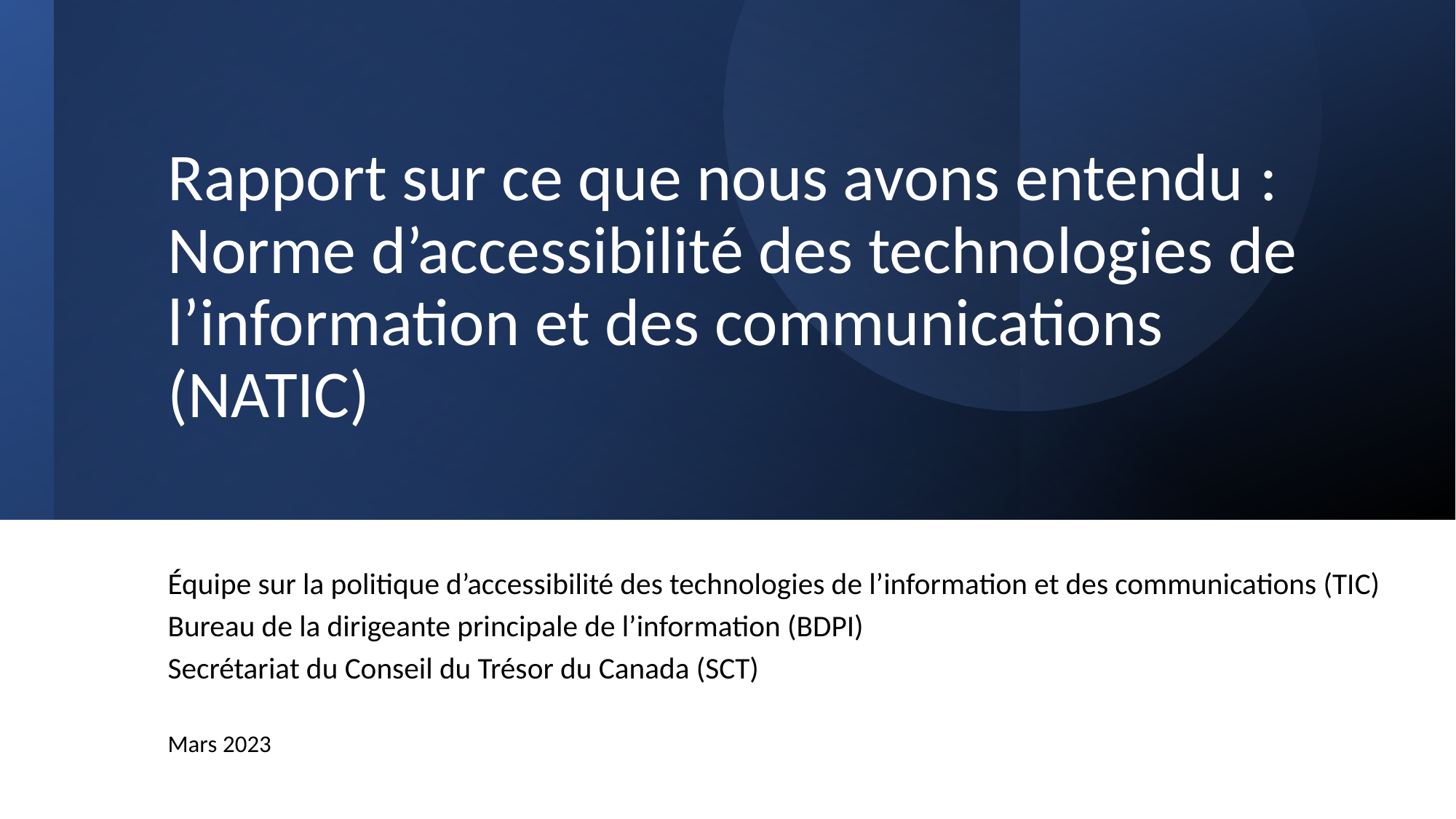

# Rapport sur ce que nous avons entendu : Norme d’accessibilité des technologies de l’information et des communications (NATIC)
Équipe sur la politique d’accessibilité des technologies de l’information et des communications (TIC)
Bureau de la dirigeante principale de l’information (BDPI)
Secrétariat du Conseil du Trésor du Canada (SCT)

Mars 2023